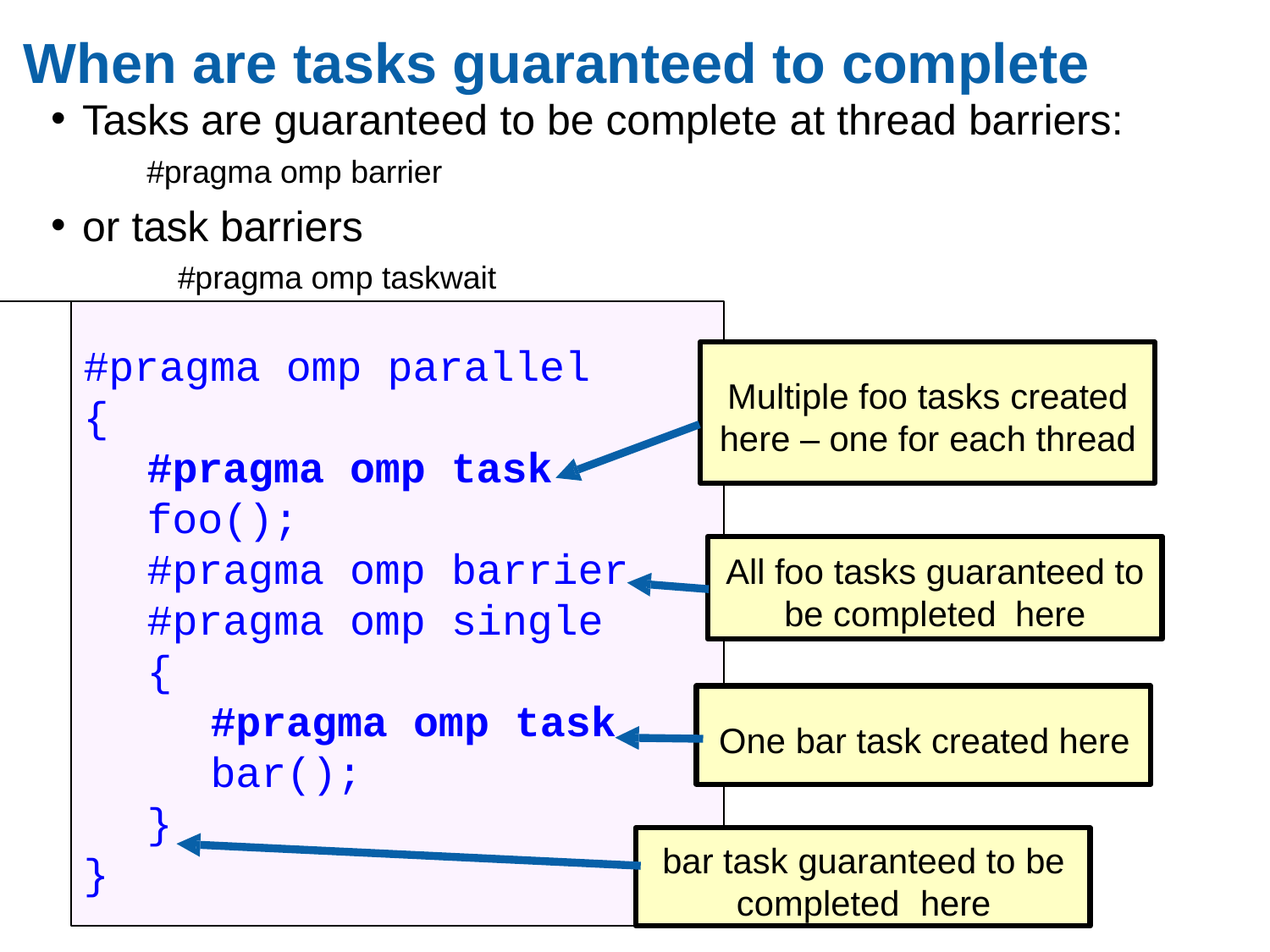

When are tasks guaranteed to complete
Tasks are guaranteed to be complete at thread barriers:
#pragma omp barrier
or task barriers
#pragma omp taskwait

#pragma omp parallel

Multiple foo tasks created
{
here – one for each thread

#pragma omp task
foo();

#pragma omp
#pragma omp
barrier single
All foo tasks guaranteed to
be completed	here

{

#pragma
bar();
omp task
One bar task created here

}

bar task guaranteed to be
}
completed	here